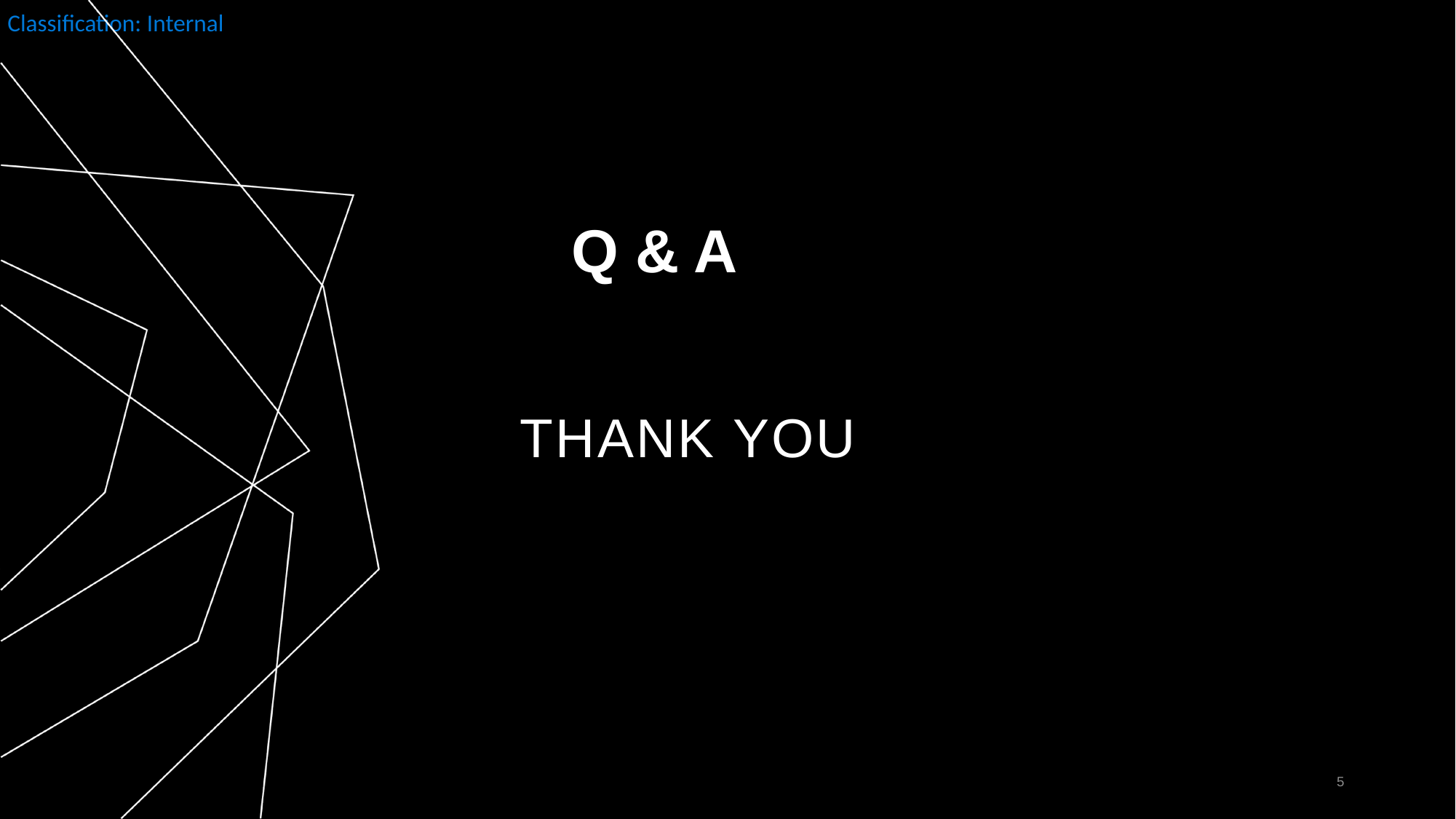

Q & A

# THANK YOU
5